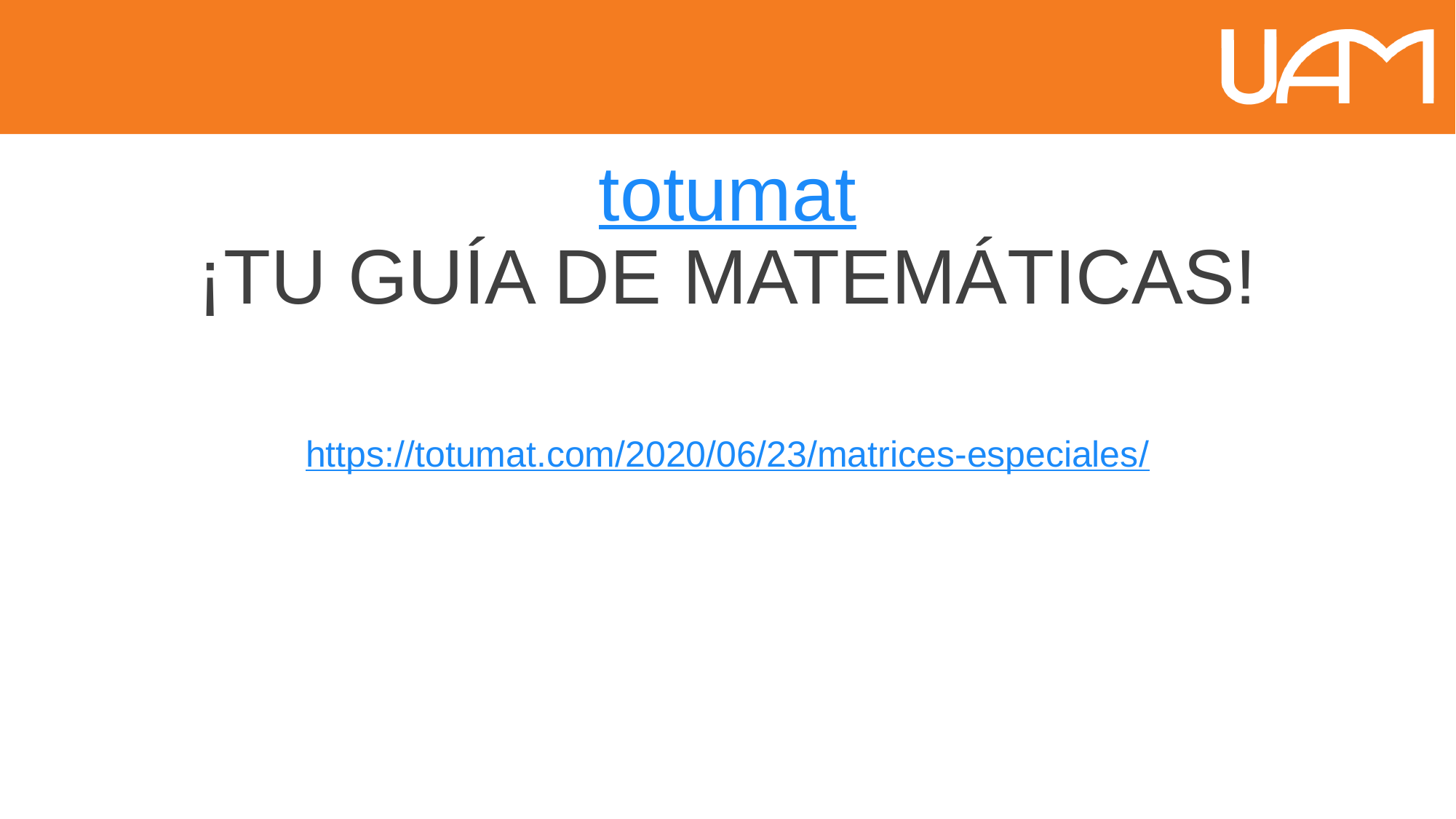

# totumat ¡TU GUÍA DE MATEMÁTICAS!
https://totumat.com/2020/06/23/matrices-especiales/